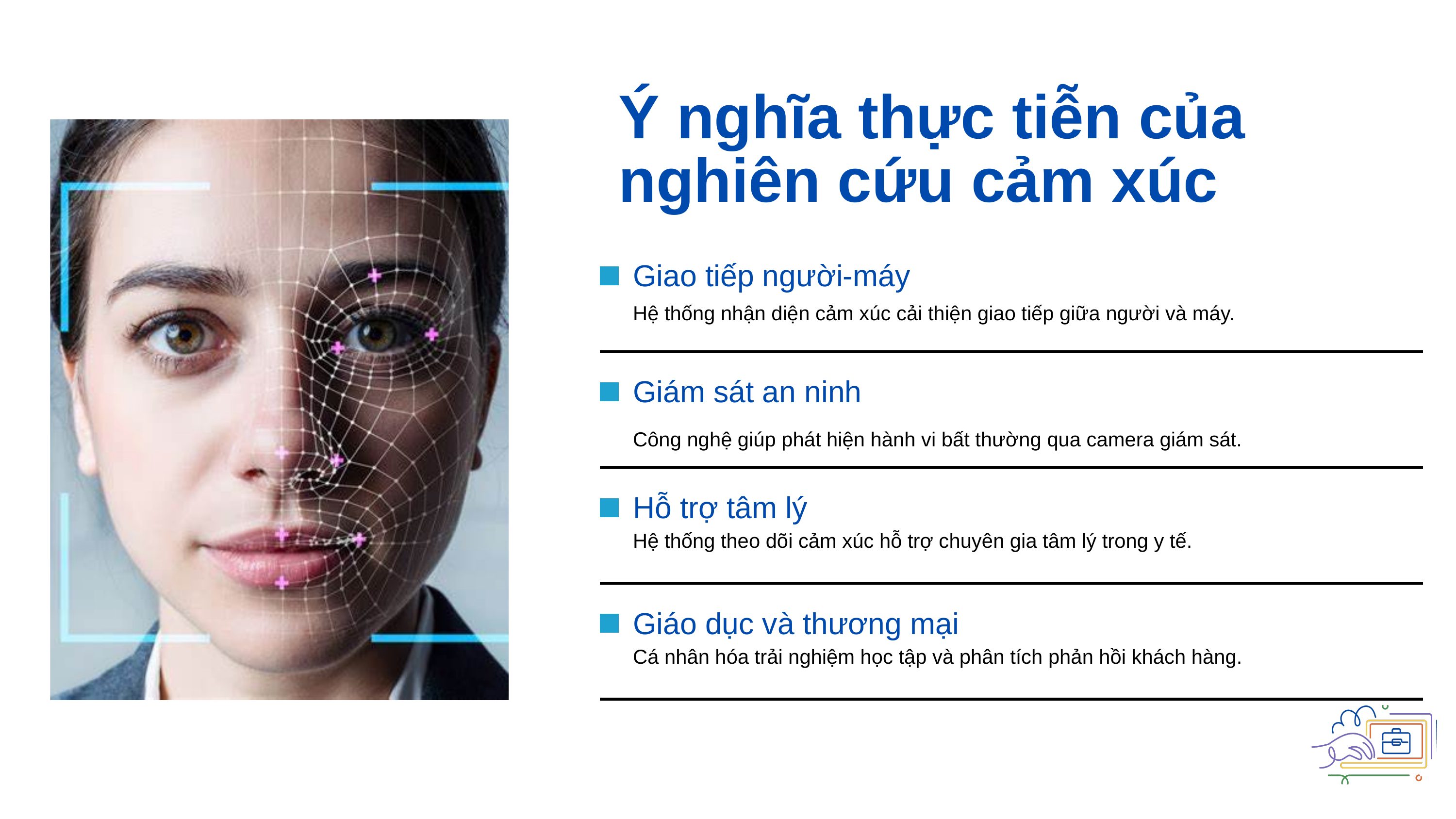

Ý nghĩa thực tiễn của nghiên cứu cảm xúc

Giao tiếp người-máy

Hệ thống nhận diện cảm xúc cải thiện giao tiếp giữa người và máy.

Giám sát an ninh

Công nghệ giúp phát hiện hành vi bất thường qua camera giám sát.

Hỗ trợ tâm lý

Hệ thống theo dõi cảm xúc hỗ trợ chuyên gia tâm lý trong y tế.

Giáo dục và thương mại

Cá nhân hóa trải nghiệm học tập và phân tích phản hồi khách hàng.